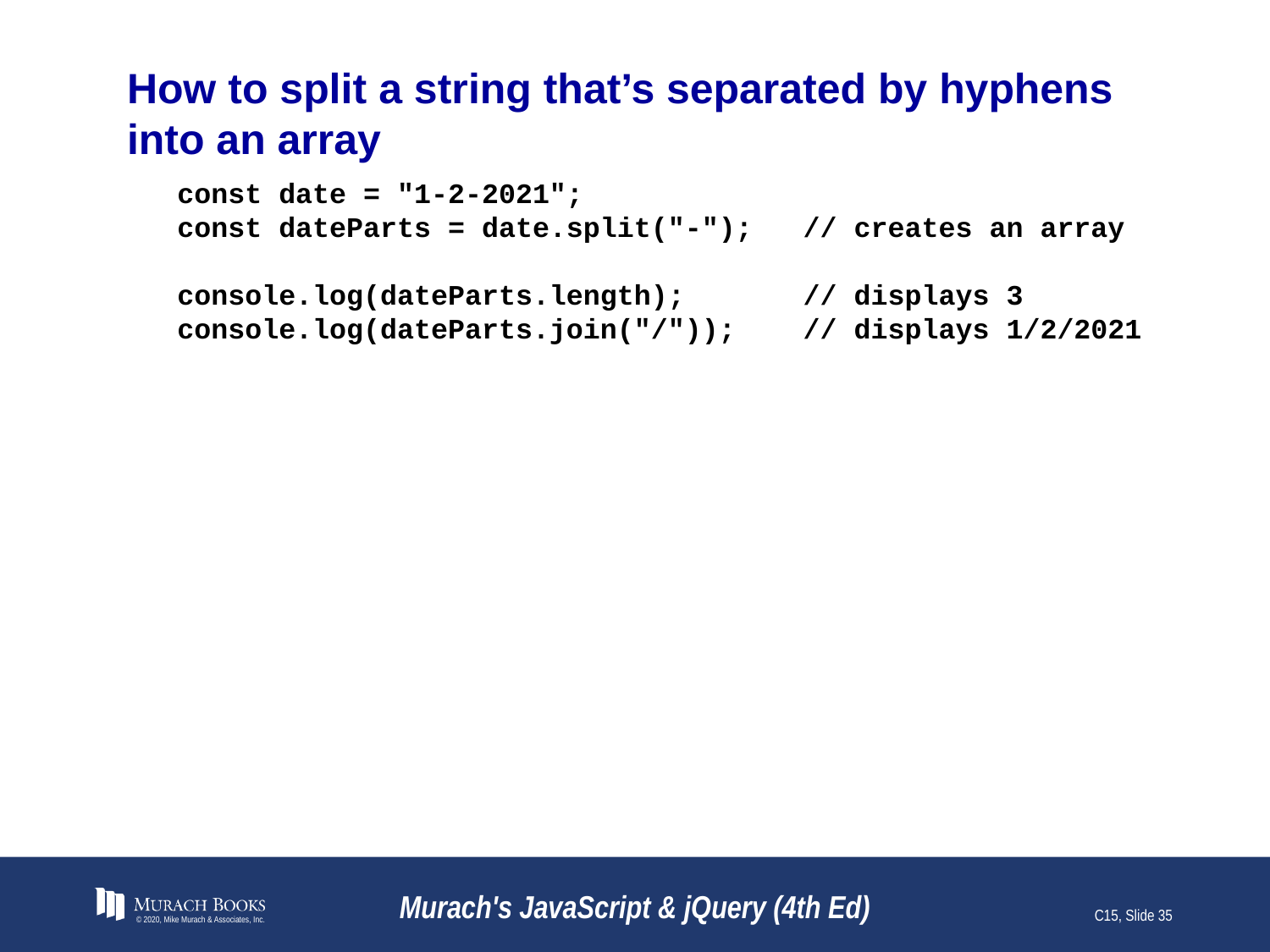

# How to split a string that’s separated by hyphens into an array
const date = "1-2-2021";
const dateParts = date.split("-");   // creates an array

console.log(dateParts.length);       // displays 3
console.log(dateParts.join("/"));    // displays 1/2/2021

© 2020, Mike Murach & Associates, Inc.
Murach's JavaScript & jQuery (4th Ed)

C15, Slide 35